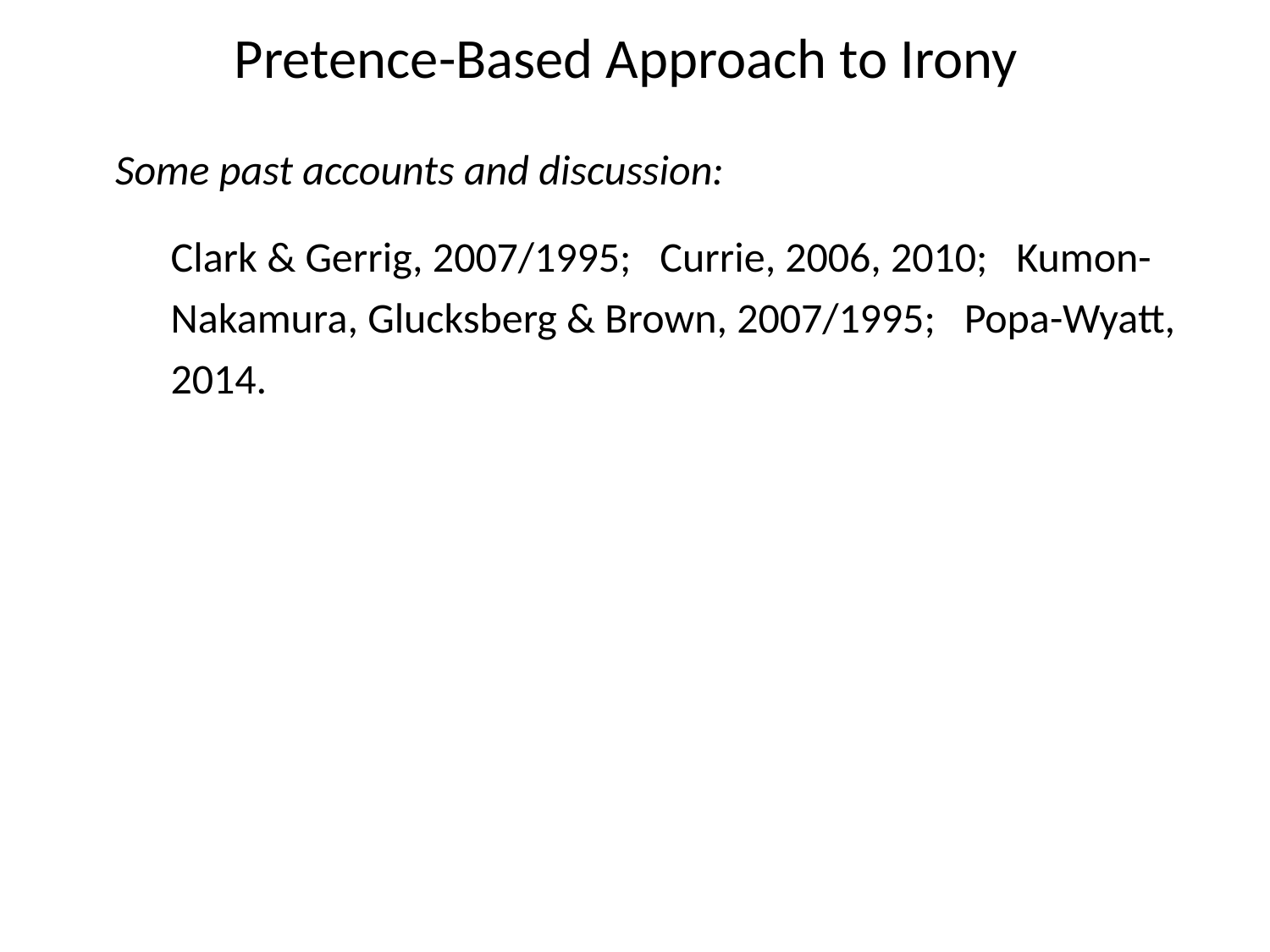

# Pretence-Based Approach to Irony
Some past accounts and discussion:
Clark & Gerrig, 2007/1995;   Currie, 2006, 2010;   Kumon-Nakamura, Glucksberg & Brown, 2007/1995;   Popa-Wyatt, 2014.